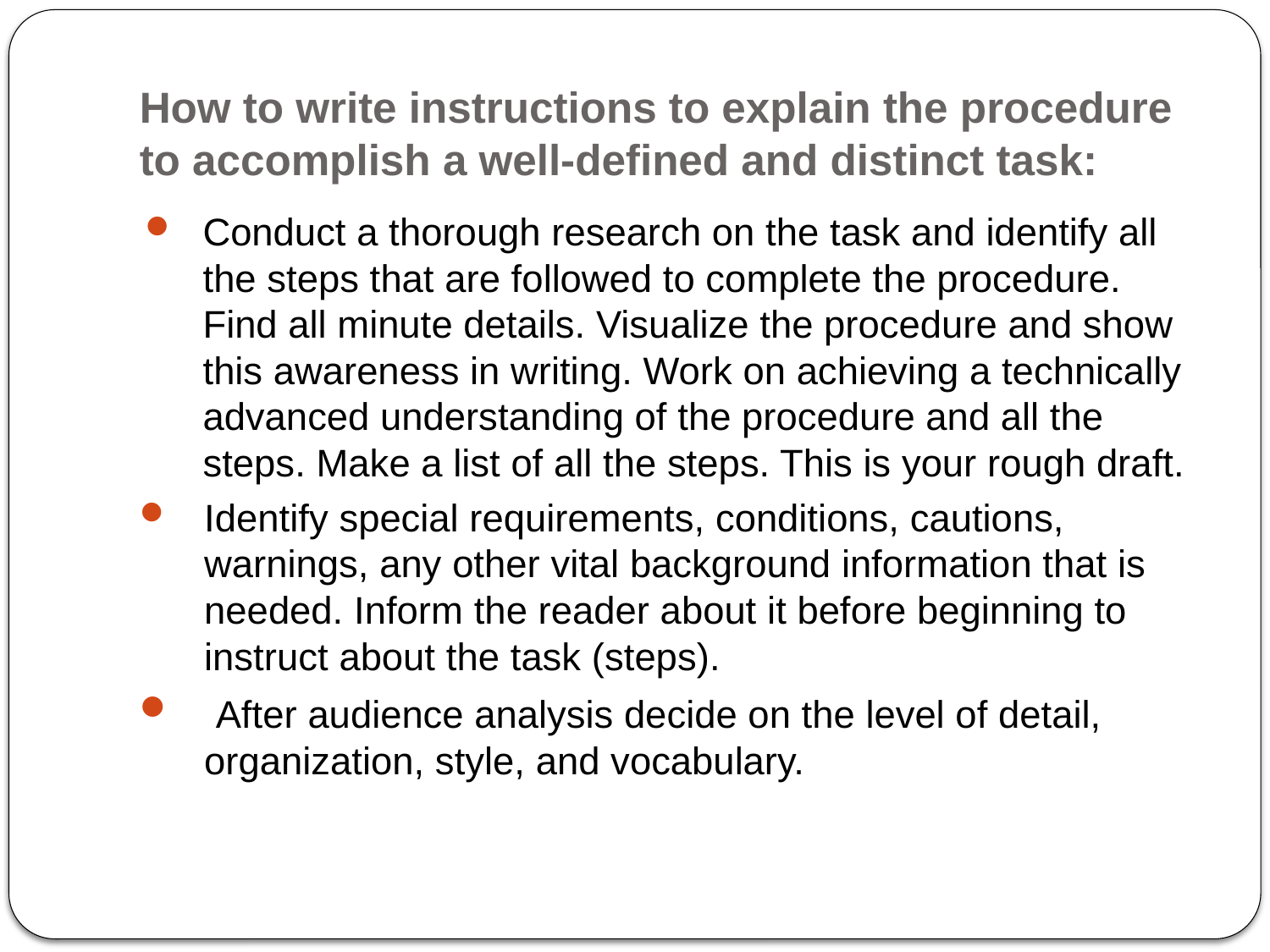

# How to write instructions to explain the procedure to accomplish a well-defined and distinct task:
Conduct a thorough research on the task and identify all the steps that are followed to complete the procedure. Find all minute details. Visualize the procedure and show this awareness in writing. Work on achieving a technically advanced understanding of the procedure and all the steps. Make a list of all the steps. This is your rough draft.
Identify special requirements, conditions, cautions, warnings, any other vital background information that is needed. Inform the reader about it before beginning to instruct about the task (steps).
 After audience analysis decide on the level of detail, organization, style, and vocabulary.